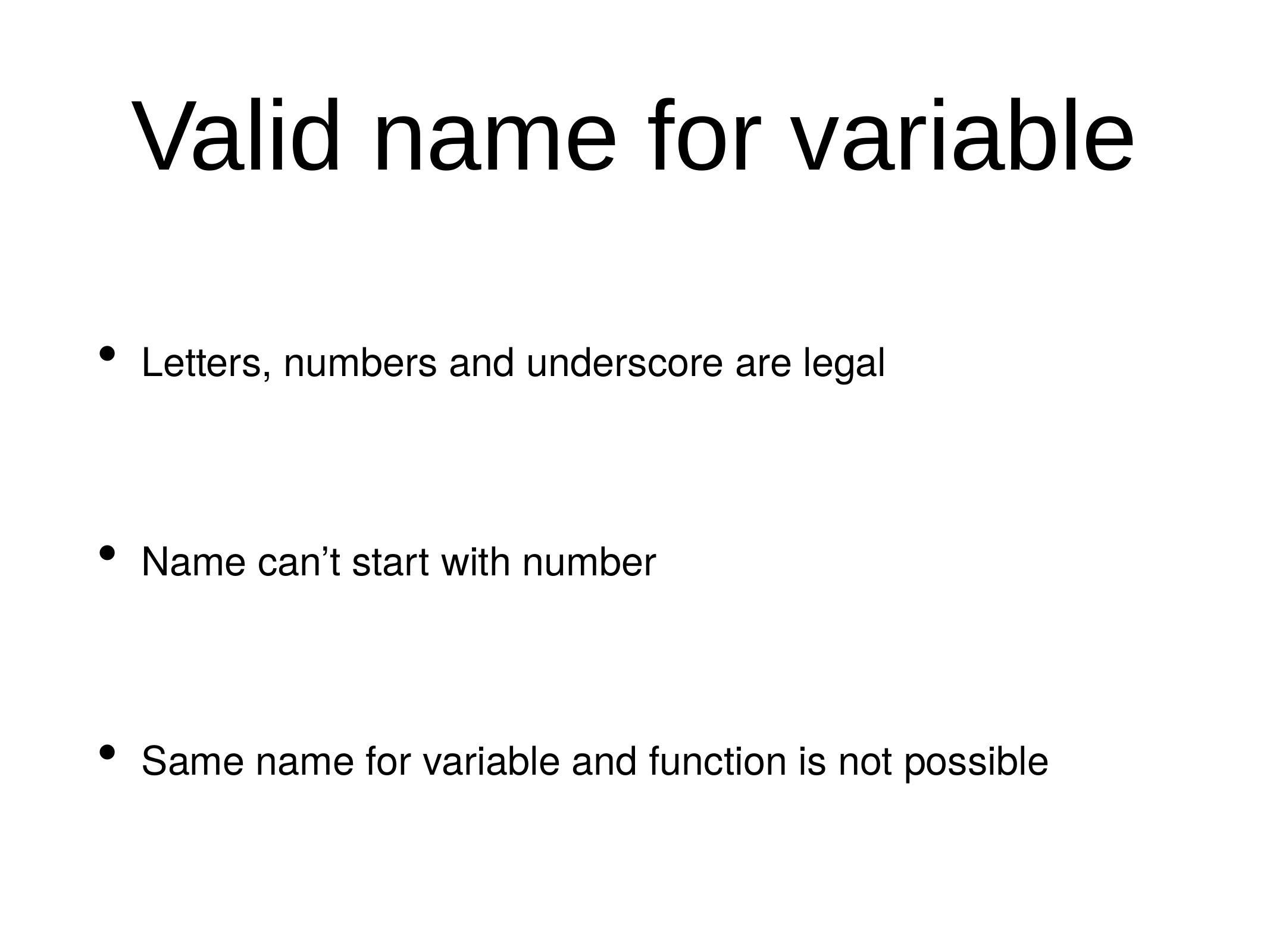

# Valid name for variable
Letters, numbers and underscore are legal

Name can’t start with number

Same name for variable and function is not possible